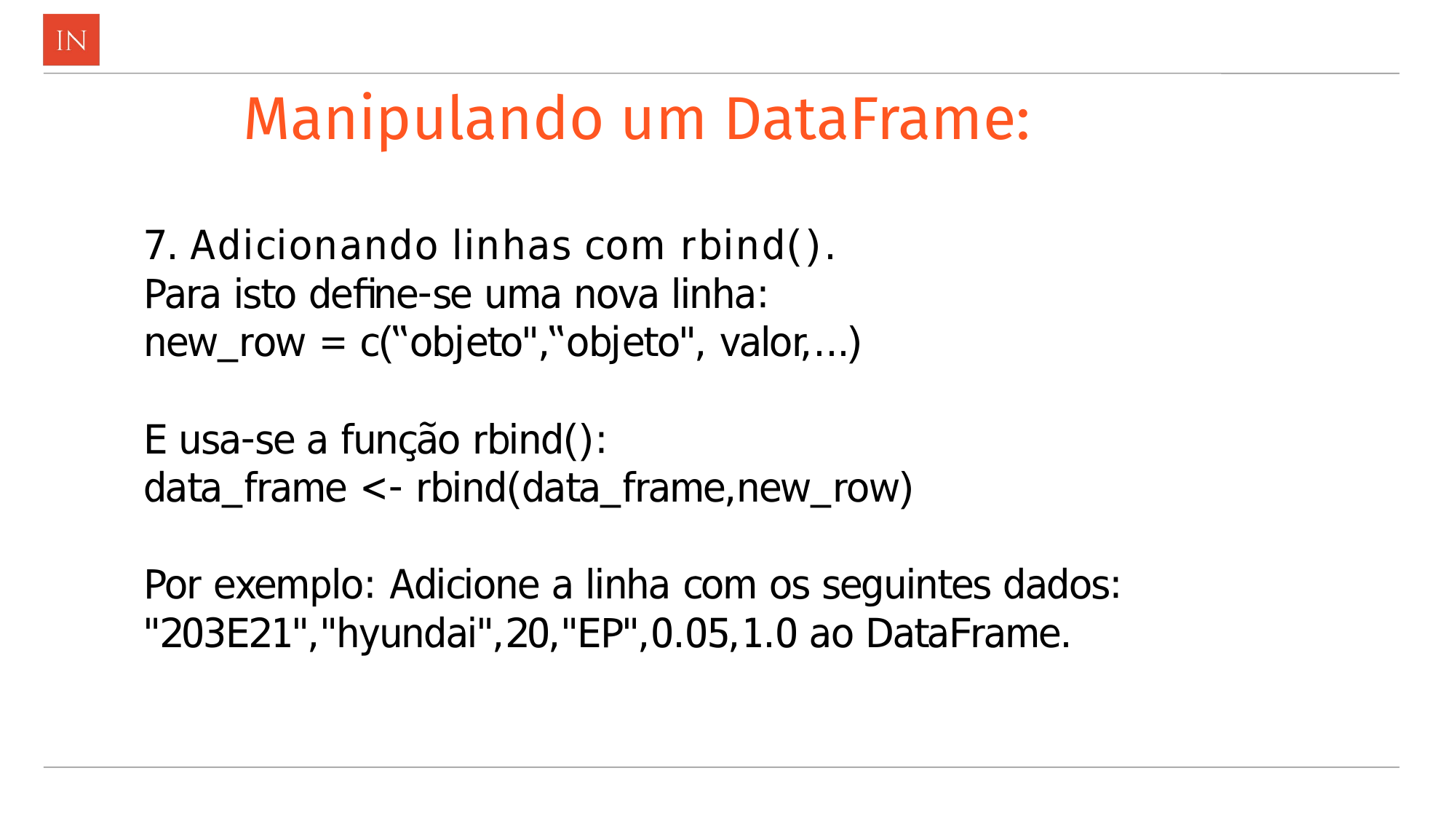

# Manipulando um DataFrame:
7. Adicionando linhas com rbind().
Para isto define-se uma nova linha:
new_row = c(“objeto",“objeto", valor,...)

E usa-se a função rbind():
data_frame <- rbind(data_frame,new_row)

Por exemplo: Adicione a linha com os seguintes dados:
"203E21","hyundai",20,"EP",0.05,1.0 ao DataFrame.